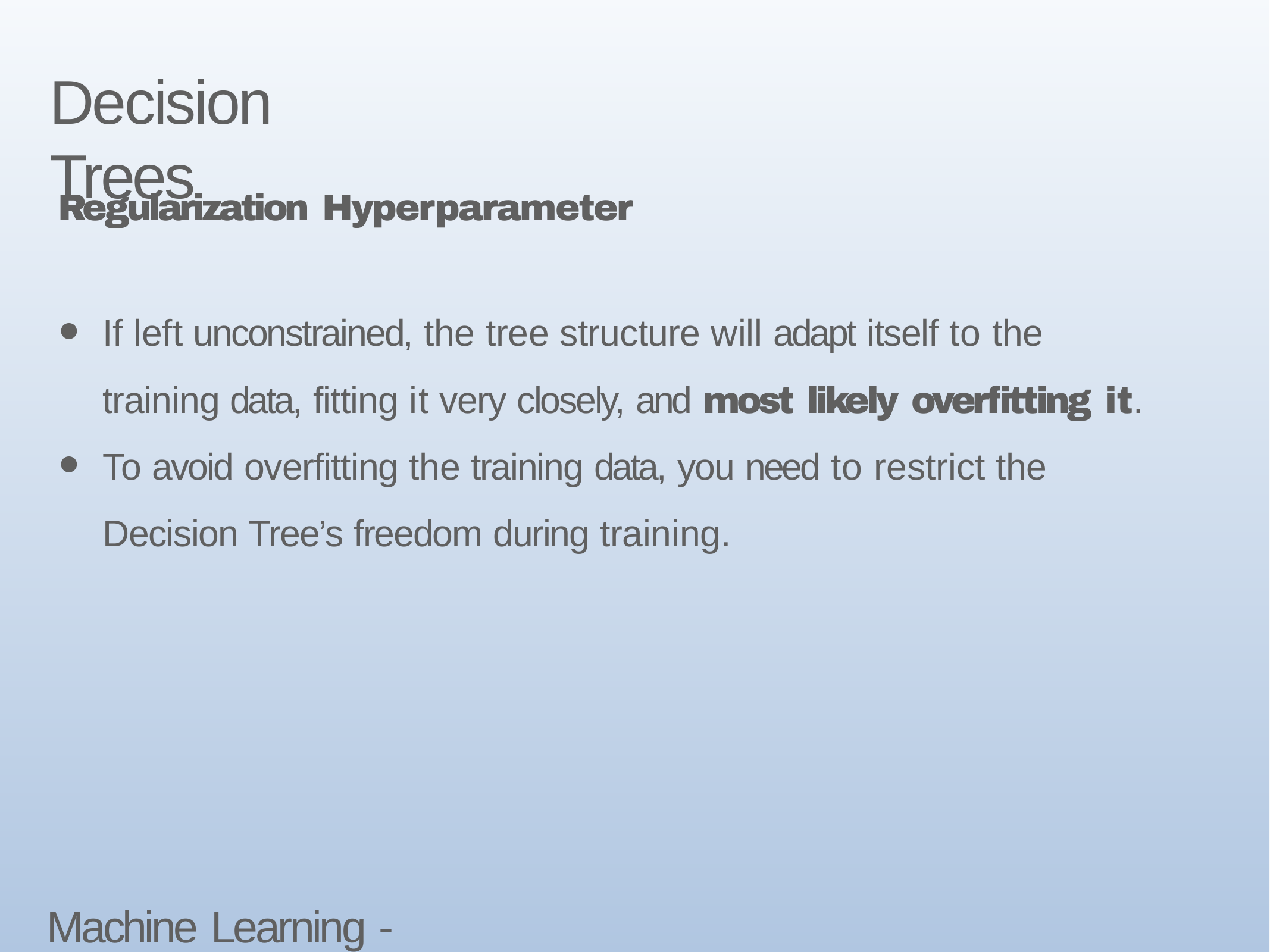

# Decision Trees
Regularization Hyperparameter

If left unconstrained, the tree structure will adapt itself to the training data, fitting it very closely, and most likely overfitting it.
To avoid overfitting the training data, you need to restrict the Decision Tree’s freedom during training.
Machine Learning - Classfication